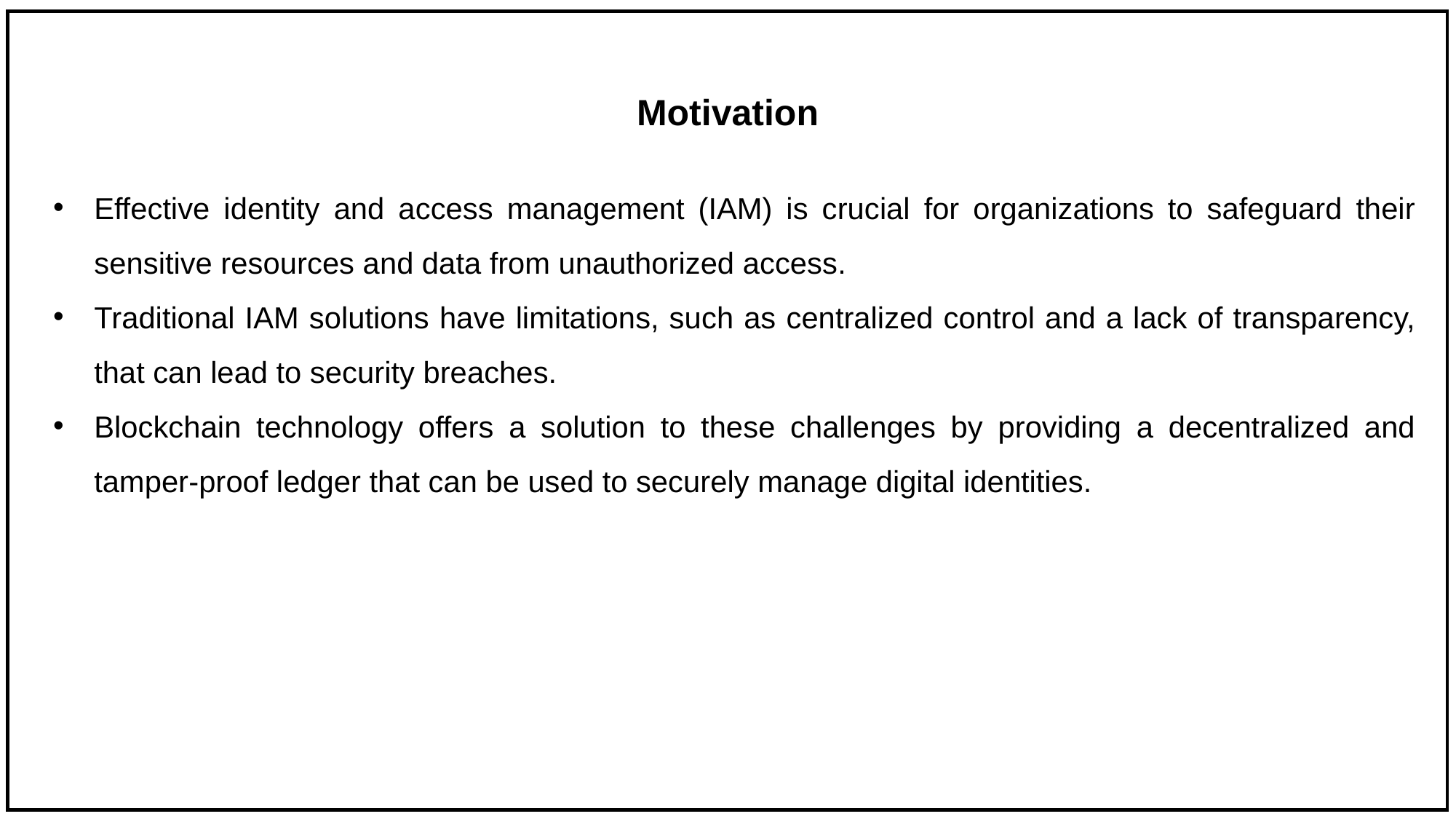

Motivation
Effective identity and access management (IAM) is crucial for organizations to safeguard their sensitive resources and data from unauthorized access.
Traditional IAM solutions have limitations, such as centralized control and a lack of transparency, that can lead to security breaches.
Blockchain technology offers a solution to these challenges by providing a decentralized and tamper-proof ledger that can be used to securely manage digital identities.